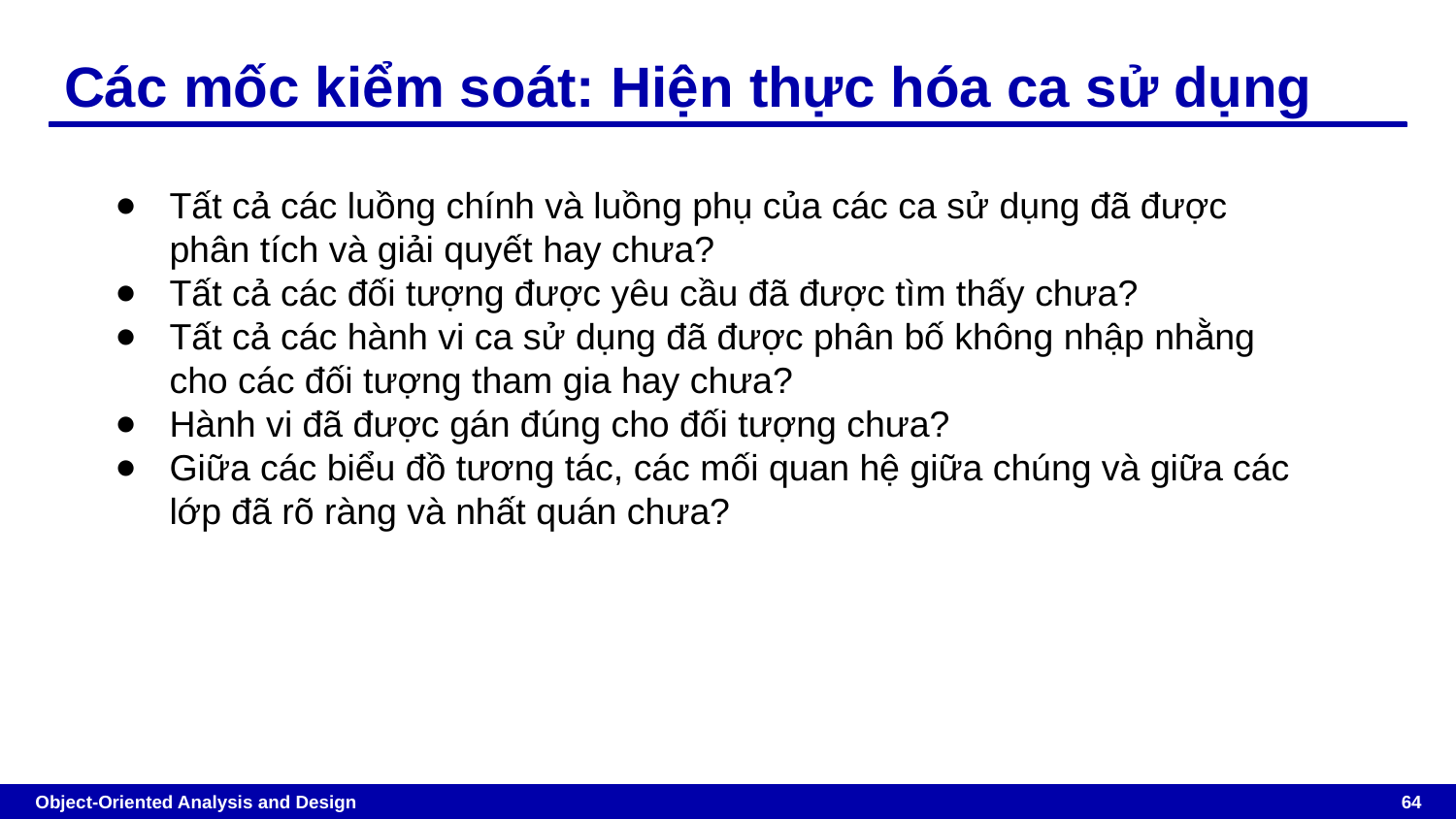

# Các mốc kiểm soát: Hiện thực hóa ca sử dụng

Tất cả các luồng chính và luồng phụ của các ca sử dụng đã được phân tích và giải quyết hay chưa?
Tất cả các đối tượng được yêu cầu đã được tìm thấy chưa?
Tất cả các hành vi ca sử dụng đã được phân bố không nhập nhằng cho các đối tượng tham gia hay chưa?
Hành vi đã được gán đúng cho đối tượng chưa?
Giữa các biểu đồ tương tác, các mối quan hệ giữa chúng và giữa các lớp đã rõ ràng và nhất quán chưa?
64
Object-Oriented Analysis and Design